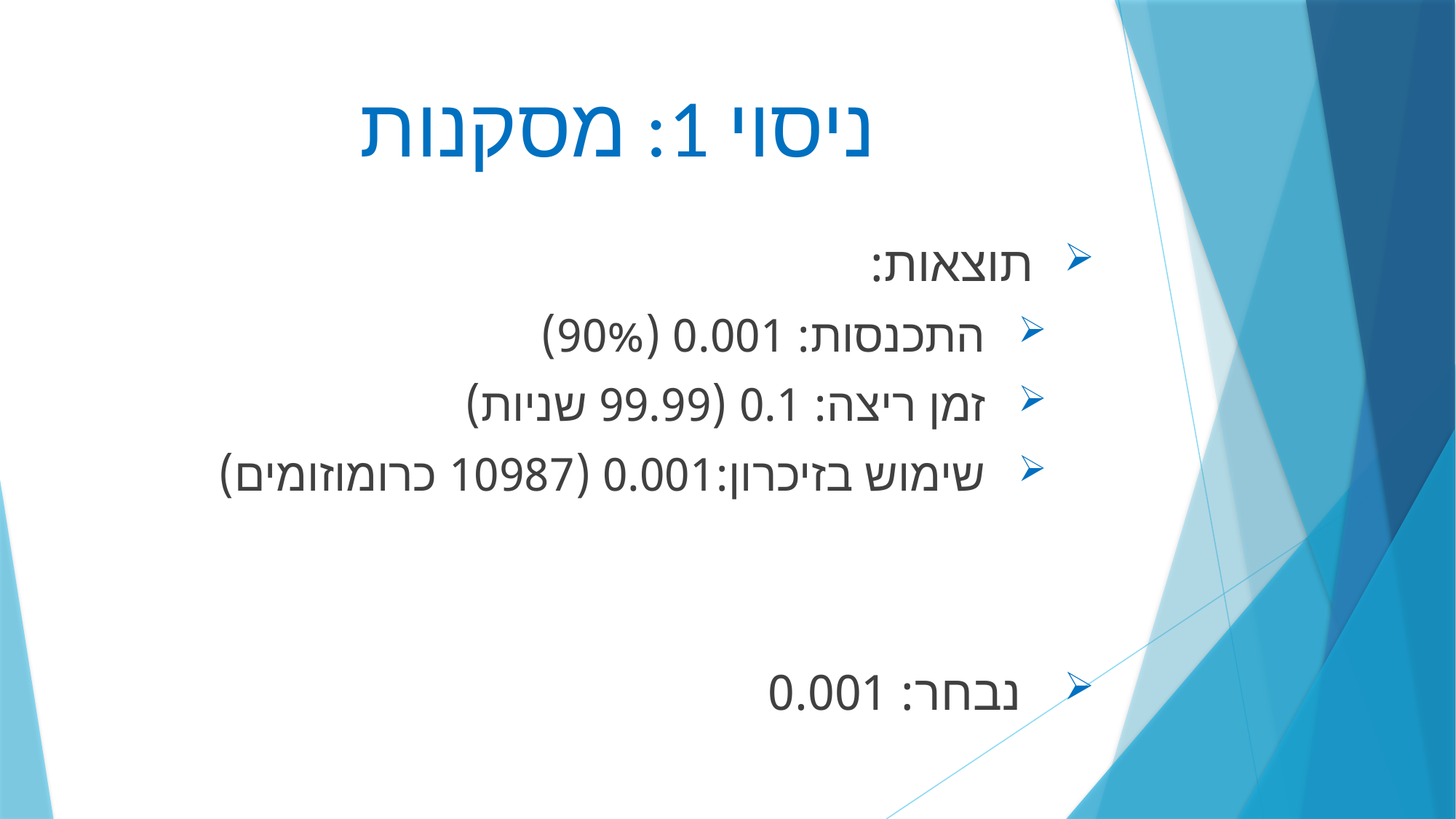

# ניסוי 1: מסקנות
תוצאות:
התכנסות: 0.001 (90%)
זמן ריצה: 0.1 (99.99 שניות)
שימוש בזיכרון:0.001 (10987 כרומוזומים)

 נבחר: 0.001